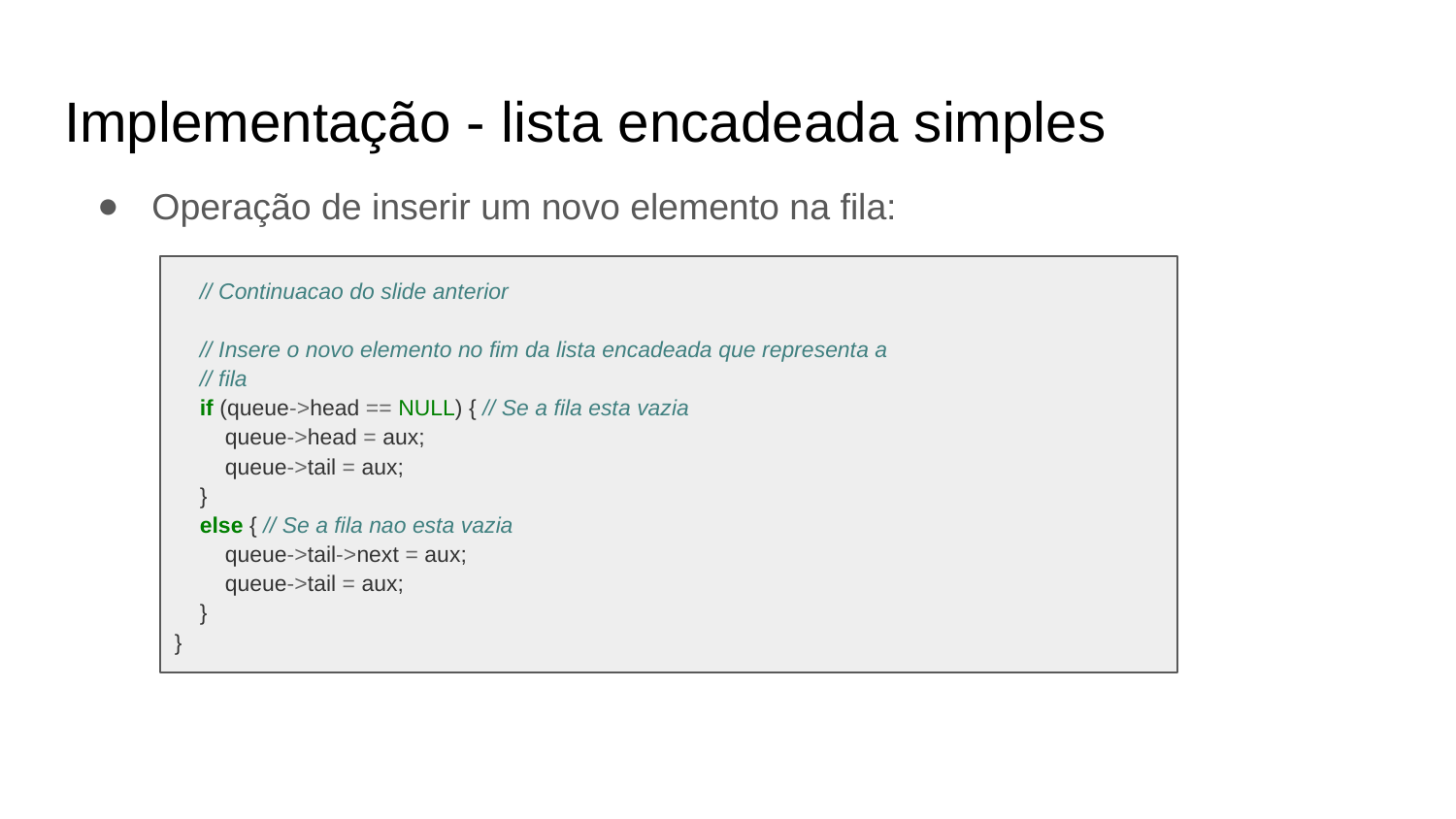

Implementação - lista encadeada simples
Operação de inserir um novo elemento na fila:

    // Continuacao do slide anterior

    // Insere o novo elemento no fim da lista encadeada que representa a
    // fila
    if (queue->head == NULL) { // Se a fila esta vazia
        queue->head = aux;
        queue->tail = aux;
    }
    else { // Se a fila nao esta vazia
        queue->tail->next = aux;
        queue->tail = aux;
    }
}